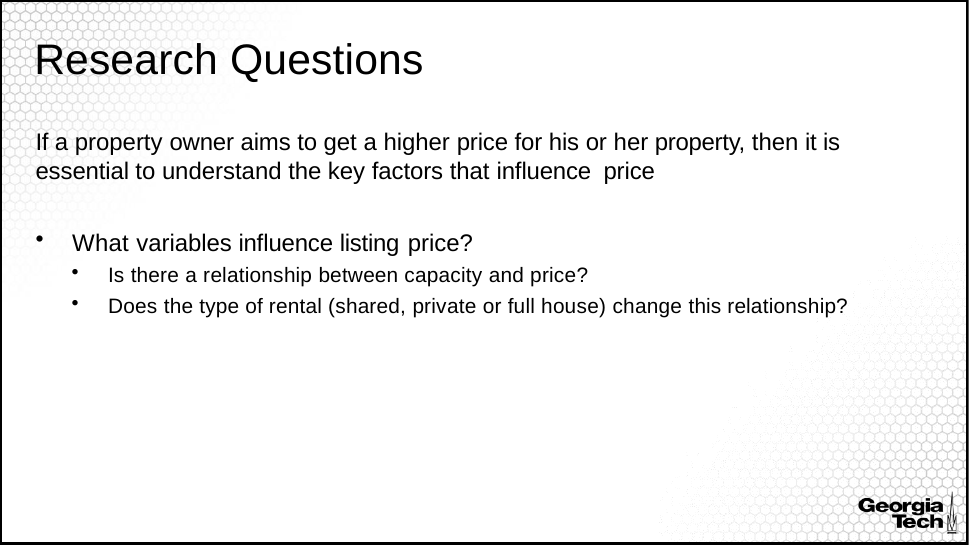

# Research Questions
If a property owner aims to get a higher price for his or her property, then it is  essential to understand the key factors that influence price

What variables influence listing price?
Is there a relationship between capacity and price?
Does the type of rental (shared, private or full house) change this relationship?